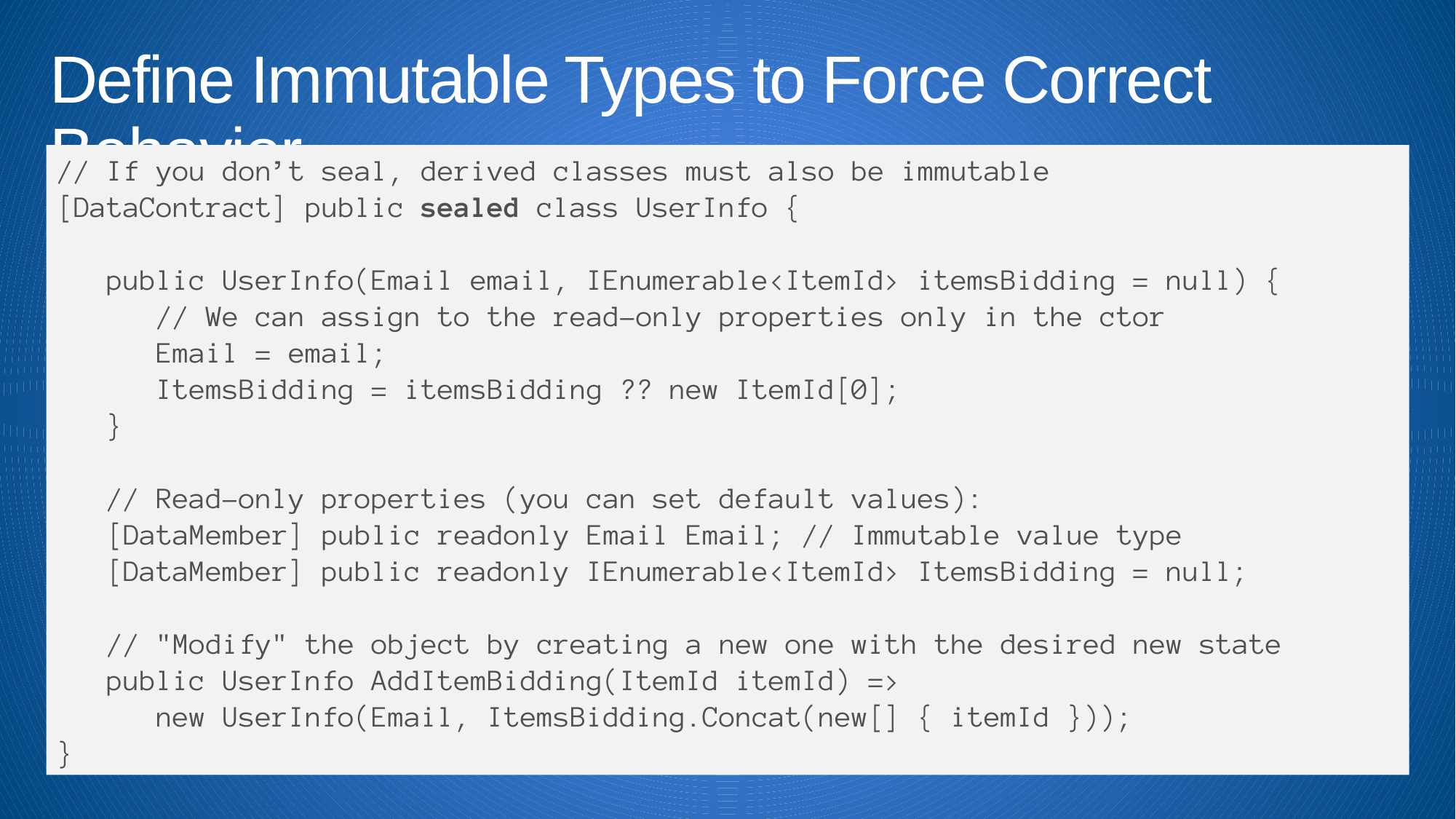

# Define Immutable Types to Force Correct Behavior
// If you don’t seal, derived classes must also be immutable
[DataContract] public sealed class UserInfo {

   public UserInfo(Email email, IEnumerable<ItemId> itemsBidding = null) {
      // We can assign to the read-only properties only in the ctor
      Email = email;
      ItemsBidding = itemsBidding ?? new ItemId[0];
   }

   // Read-only properties (you can set default values):
   [DataMember] public readonly Email Email; // Immutable value type
   [DataMember] public readonly IEnumerable<ItemId> ItemsBidding = null;
   // "Modify" the object by creating a new one with the desired new state
   public UserInfo AddItemBidding(ItemId itemId) =>
      new UserInfo(Email, ItemsBidding.Concat(new[] { itemId }));
}